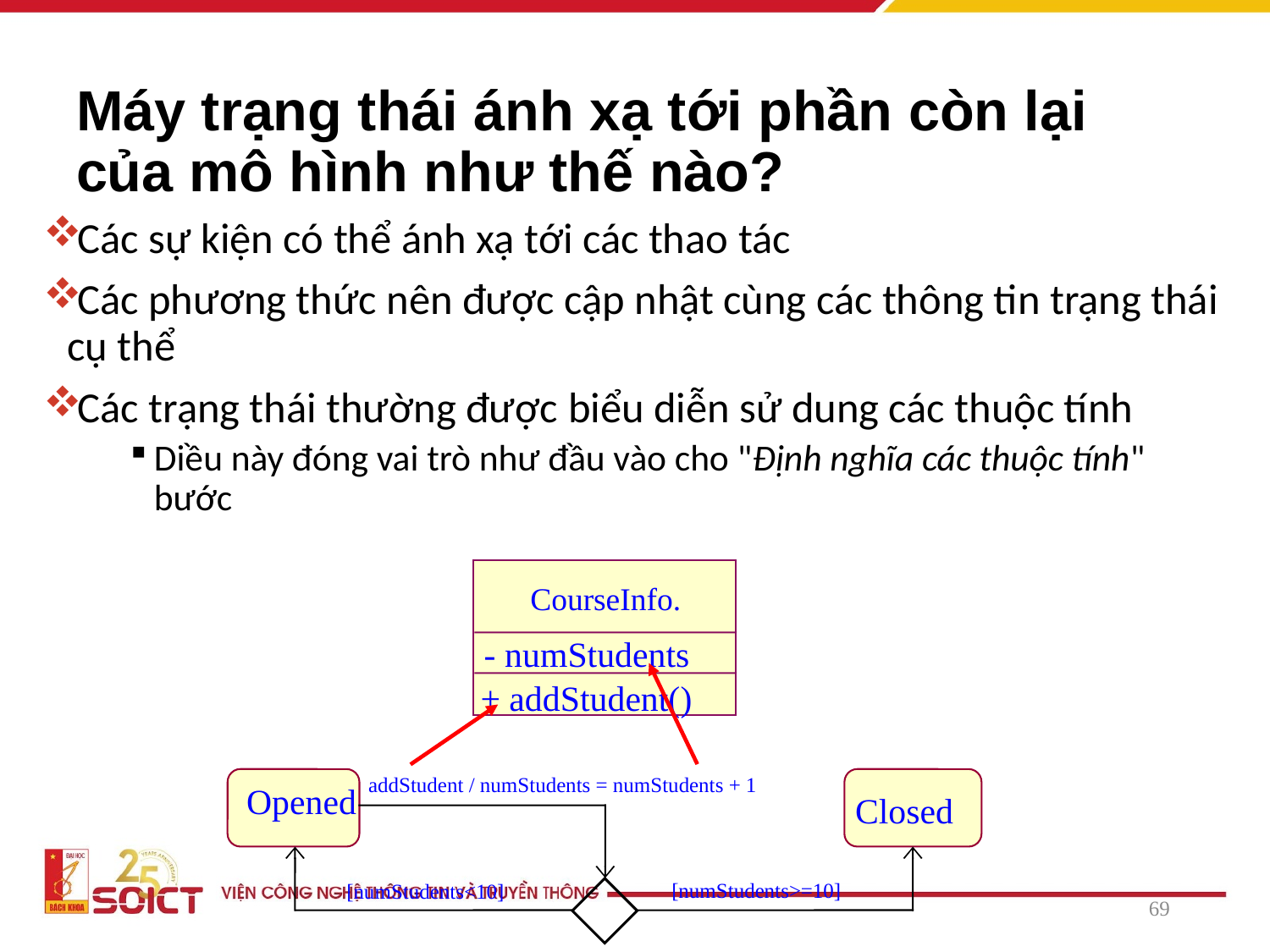

# Máy trạng thái ánh xạ tới phần còn lại của mô hình như thế nào?
Các sự kiện có thể ánh xạ tới các thao tác
Các phương thức nên được cập nhật cùng các thông tin trạng thái cụ thể
Các trạng thái thường được biểu diễn sử dung các thuộc tính
Diều này đóng vai trò như đầu vào cho "Định nghĩa các thuộc tính" bước

CourseInfo.
- numStudents

+ addStudent()

addStudent / numStudents = numStudents + 1

Opened

Closed

[numStudents>=10]
[numStudents<10]

69